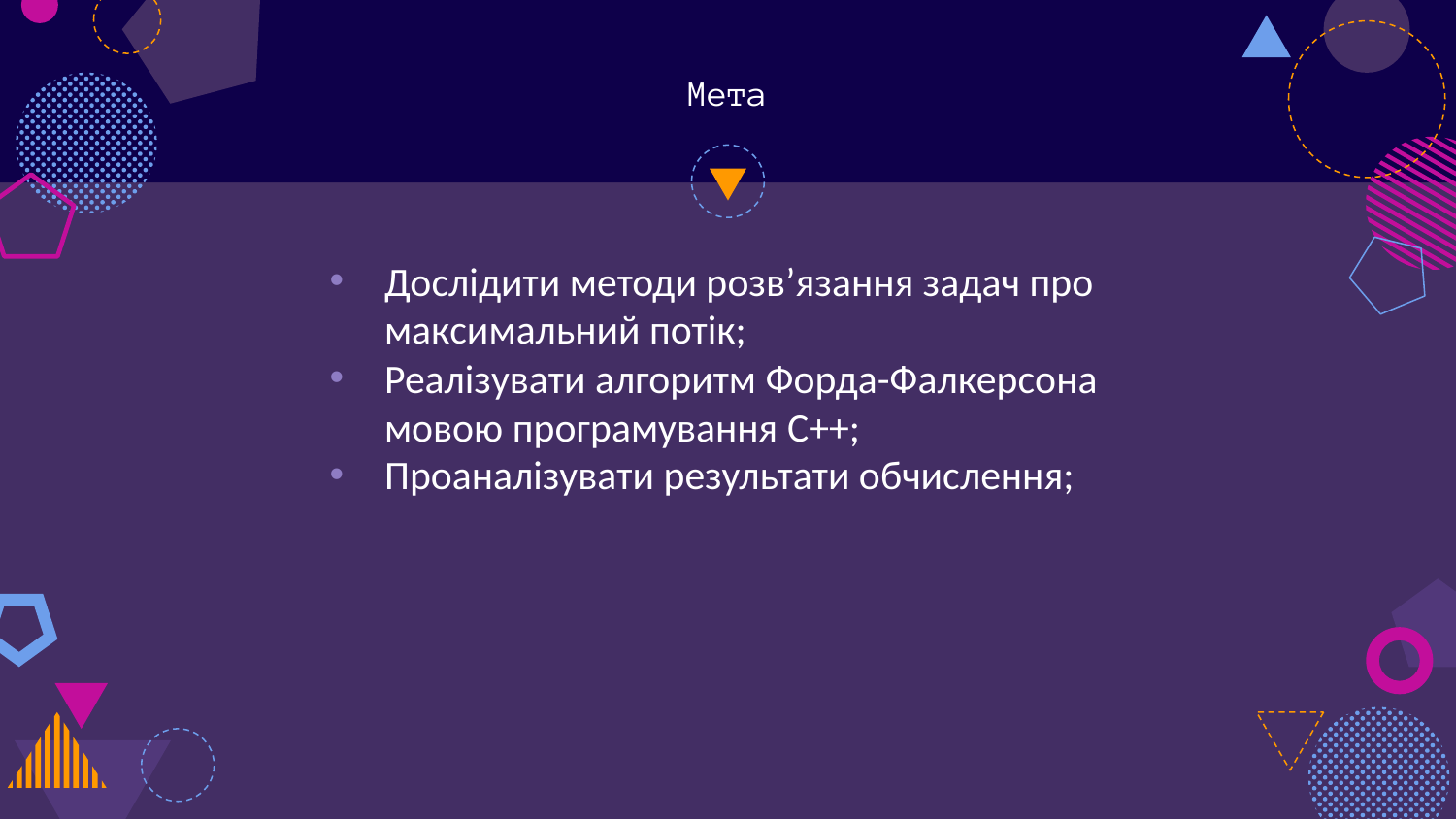

# Мета
Дослідити методи розв’язання задач про максимальний потік;
Реалізувати алгоритм Форда-Фалкерсона мовою програмування C++;
Проаналізувати результати обчислення;